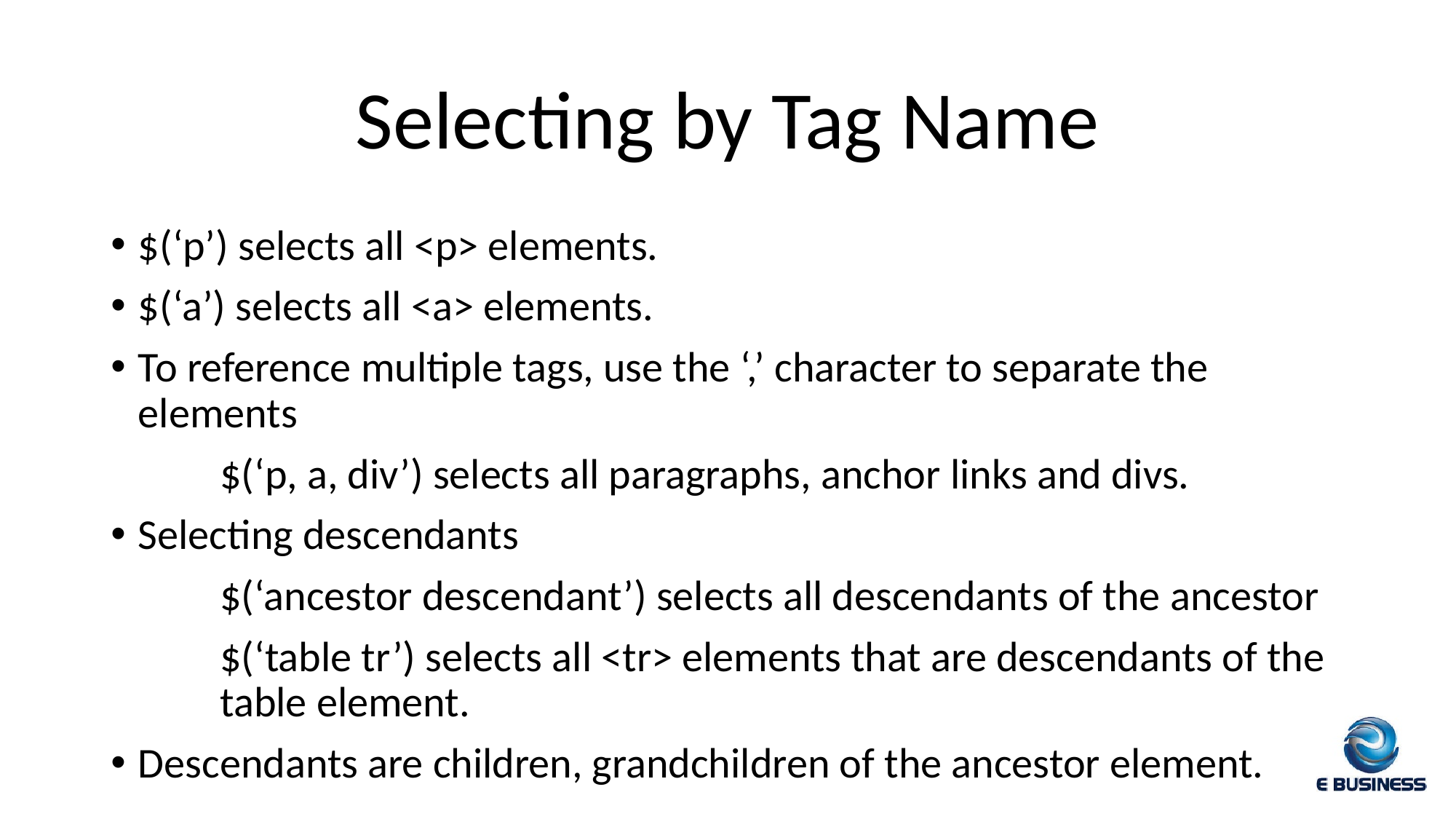

# Selecting by Tag Name
$(‘p’) selects all <p> elements.
$(‘a’) selects all <a> elements.
To reference multiple tags, use the ‘,’ character to separate the elements
	$(‘p, a, div’) selects all paragraphs, anchor links and divs.
Selecting descendants
	$(‘ancestor descendant’) selects all descendants of the ancestor
	$(‘table tr’) selects all <tr> elements that are descendants of the 	table element.
Descendants are children, grandchildren of the ancestor element.